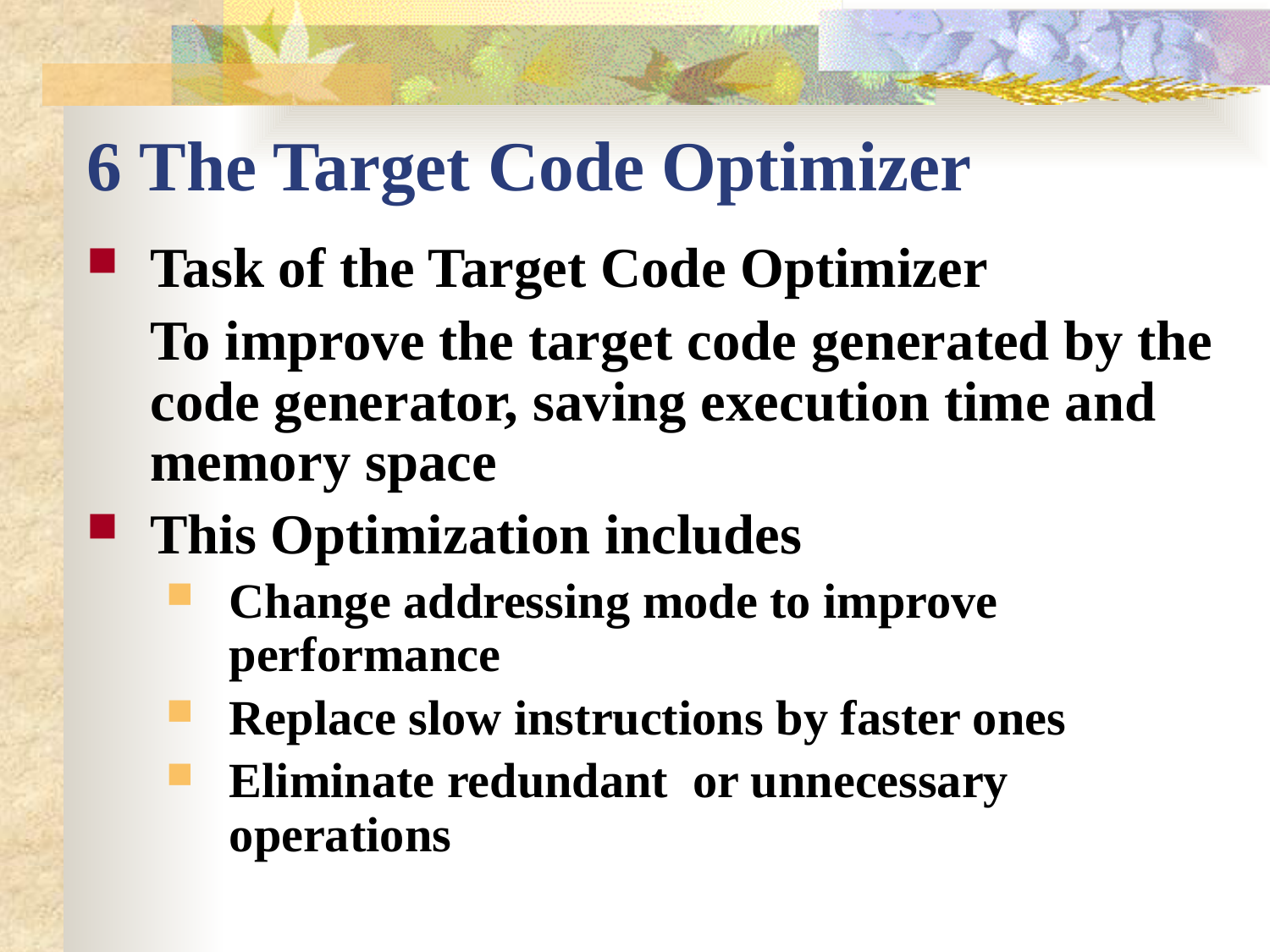

# 6 The Target Code Optimizer
Task of the Target Code Optimizer
	To improve the target code generated by the code generator, saving execution time and memory space
This Optimization includes
Change addressing mode to improve performance
Replace slow instructions by faster ones
Eliminate redundant  or unnecessary operations